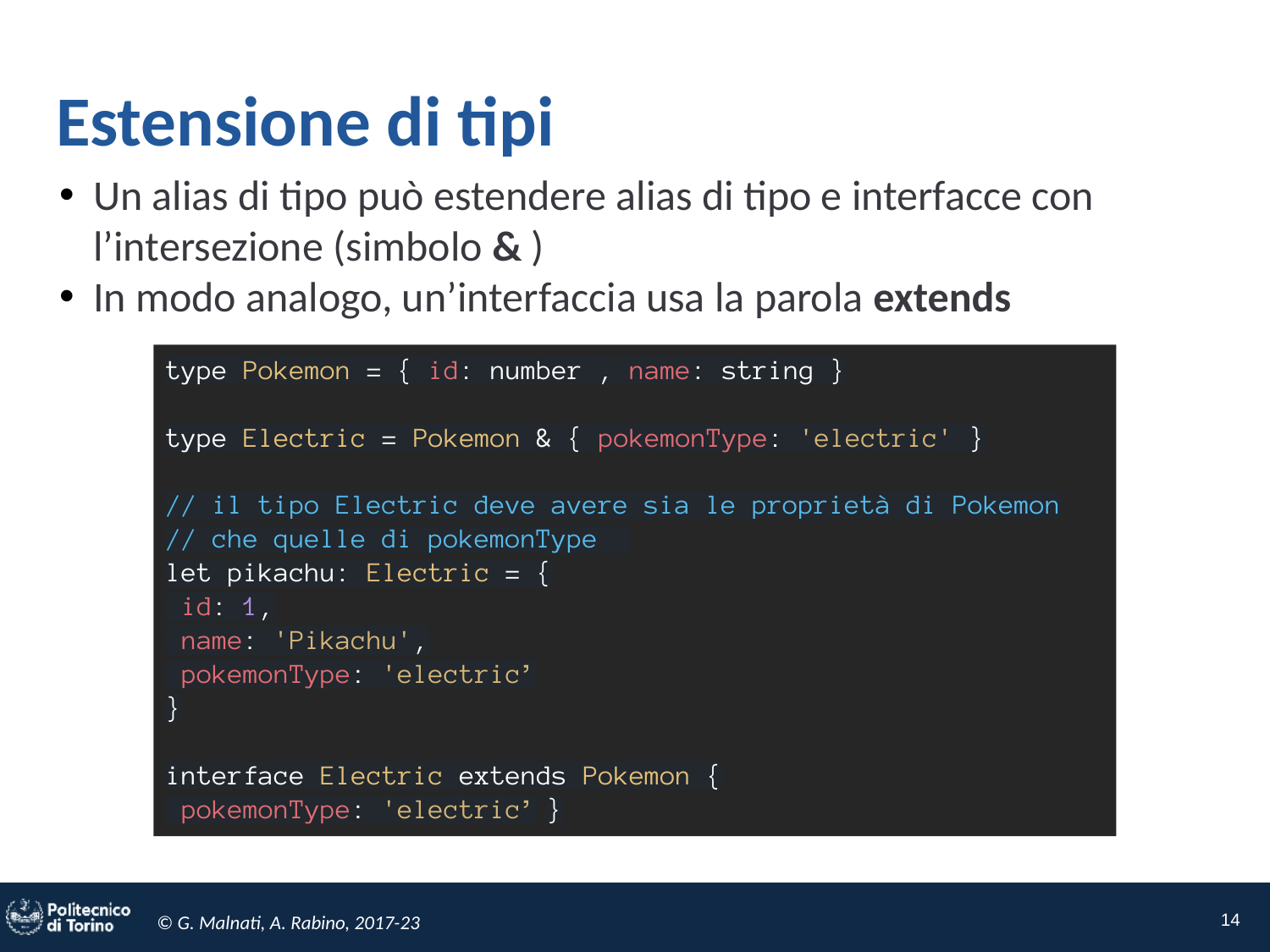

# Estensione di tipi
Un alias di tipo può estendere alias di tipo e interfacce con l’intersezione (simbolo & )
In modo analogo, un’interfaccia usa la parola extends

type Pokemon = { id: number , name: string }

type Electric = Pokemon & { pokemonType: 'electric' }

// il tipo Electric deve avere sia le proprietà di Pokemon
// che quelle di pokemonType
let pikachu: Electric = {
 id: 1,
 name: 'Pikachu',
 pokemonType: 'electric’
}

interface Electric extends Pokemon {
 pokemonType: 'electric’	}

14